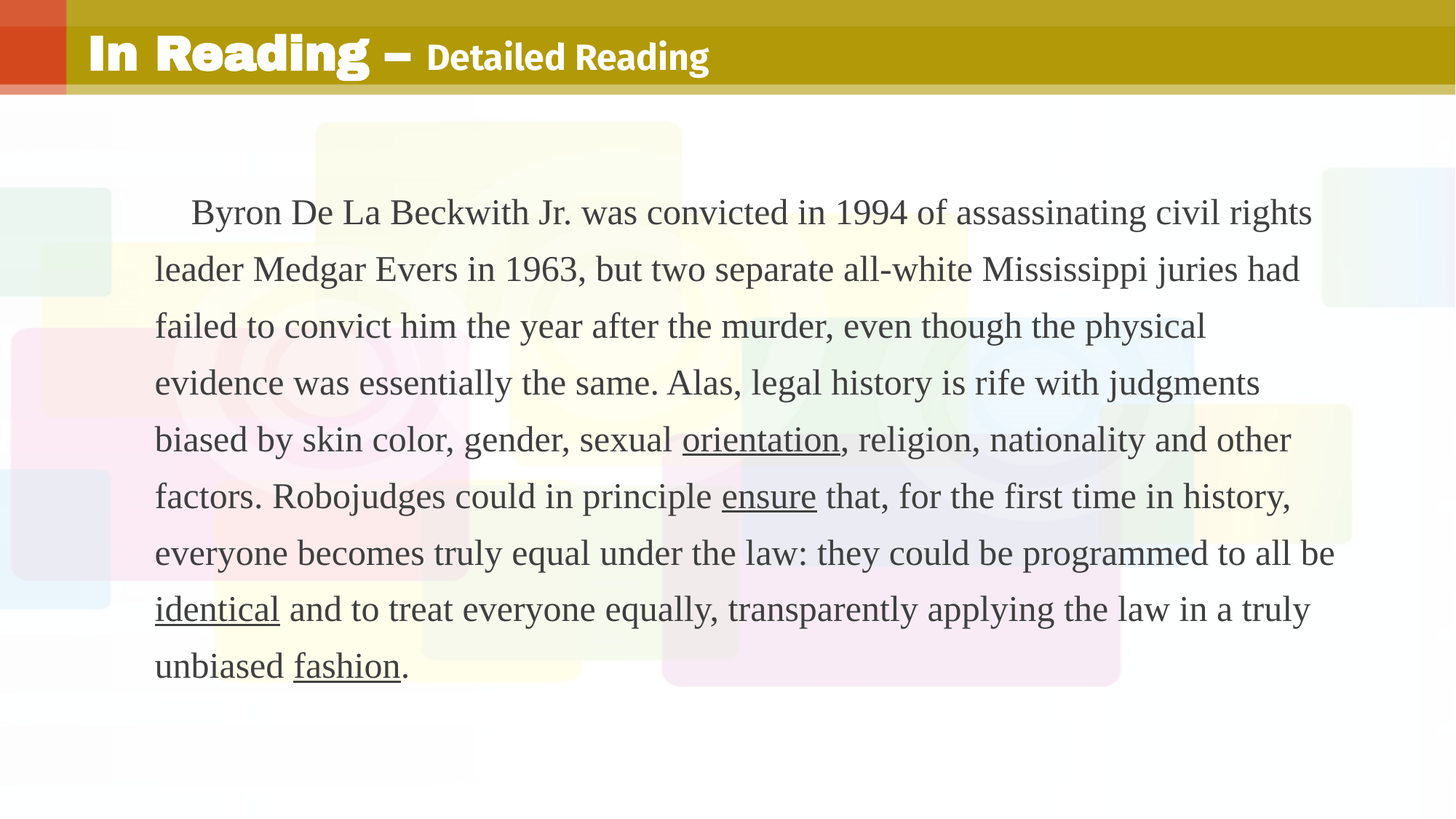

In Reading – Detailed Reading
    Byron De La Beckwith Jr. was convicted in 1994 of assassinating civil rights leader Medgar Evers in 1963, but two separate all-white Mississippi juries had failed to convict him the year after the murder, even though the physical evidence was essentially the same. Alas, legal history is rife with judgments biased by skin color, gender, sexual orientation, religion, nationality and other factors. Robojudges could in principle ensure that, for the first time in history, everyone becomes truly equal under the law: they could be programmed to all be identical and to treat everyone equally, transparently applying the law in a truly unbiased fashion.